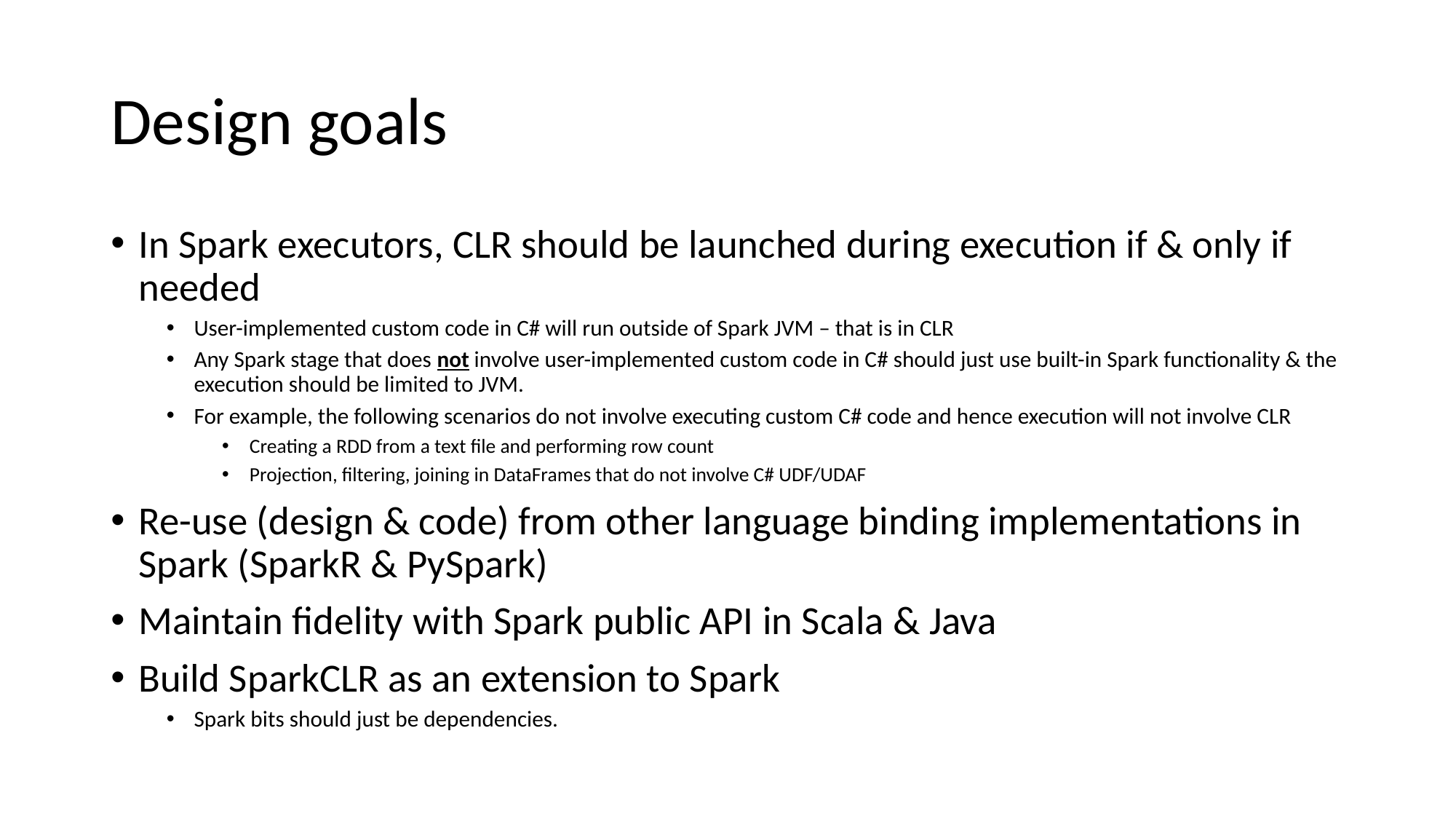

# Design goals
In Spark executors, CLR should be launched during execution if & only if needed
User-implemented custom code in C# will run outside of Spark JVM – that is in CLR
Any Spark stage that does not involve user-implemented custom code in C# should just use built-in Spark functionality & the execution should be limited to JVM.
For example, the following scenarios do not involve executing custom C# code and hence execution will not involve CLR
Creating a RDD from a text file and performing row count
Projection, filtering, joining in DataFrames that do not involve C# UDF/UDAF
Re-use (design & code) from other language binding implementations in Spark (SparkR & PySpark)
Maintain fidelity with Spark public API in Scala & Java
Build SparkCLR as an extension to Spark
Spark bits should just be dependencies.